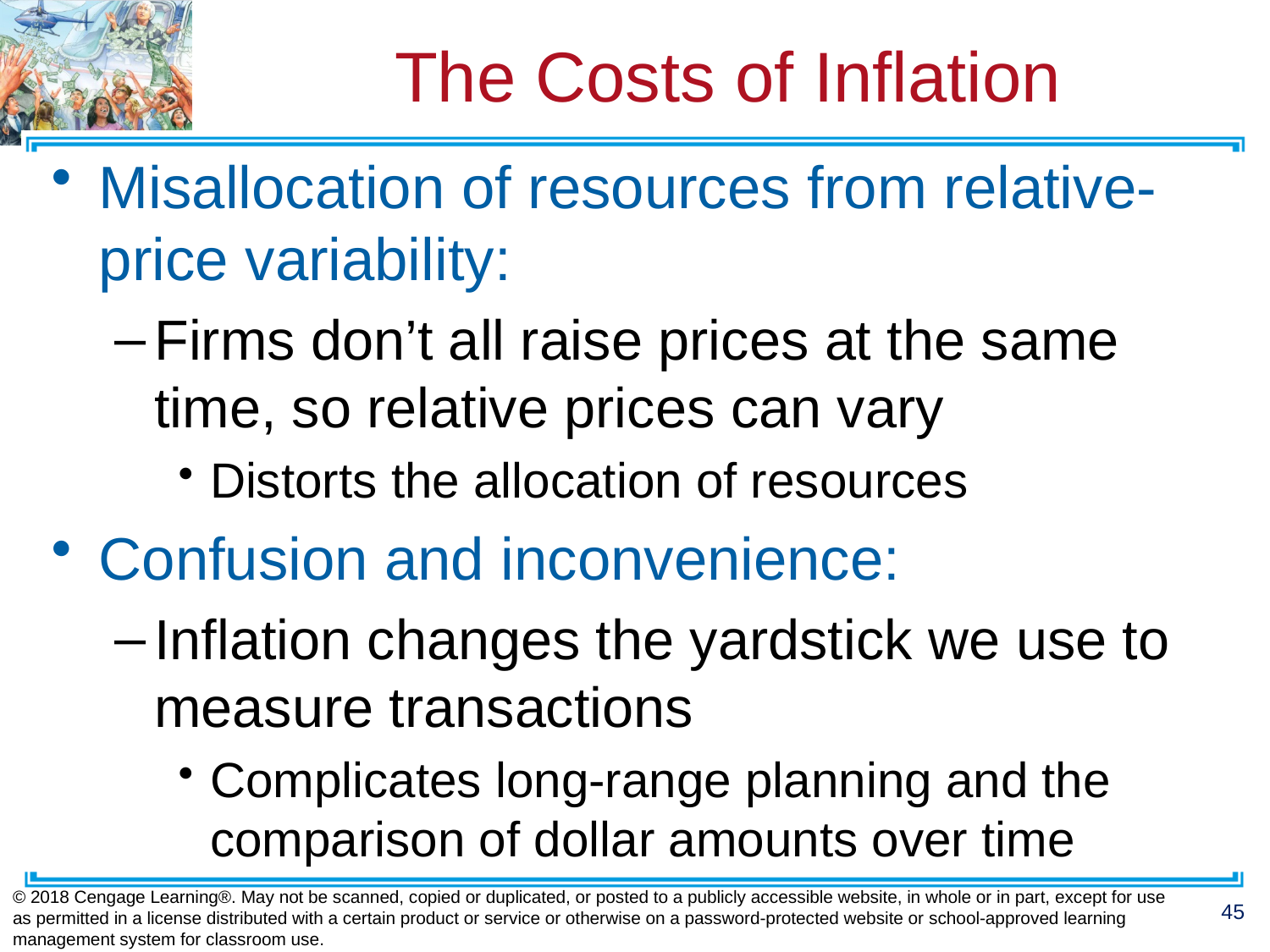

# The Costs of Inflation
Misallocation of resources from relative-price variability:
Firms don’t all raise prices at the same time, so relative prices can vary
Distorts the allocation of resources
Confusion and inconvenience:
Inflation changes the yardstick we use to measure transactions
Complicates long-range planning and the comparison of dollar amounts over time

© 2018 Cengage Learning®. May not be scanned, copied or duplicated, or posted to a publicly accessible website, in whole or in part, except for use as permitted in a license distributed with a certain product or service or otherwise on a password-protected website or school-approved learning management system for classroom use.
45